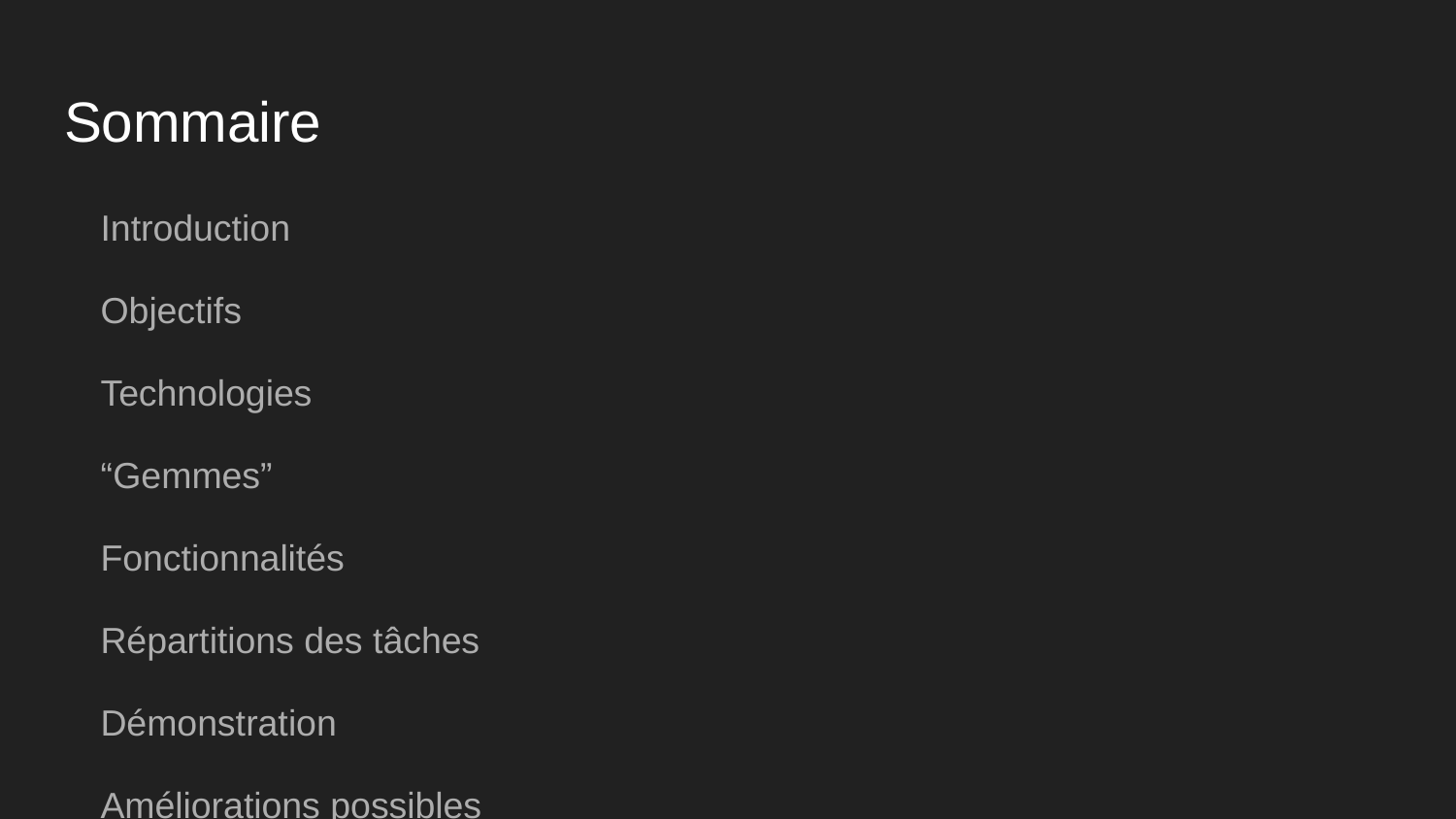

# Sommaire
Introduction
Objectifs
Technologies
“Gemmes”
Fonctionnalités
Répartitions des tâches
Démonstration
Améliorations possibles